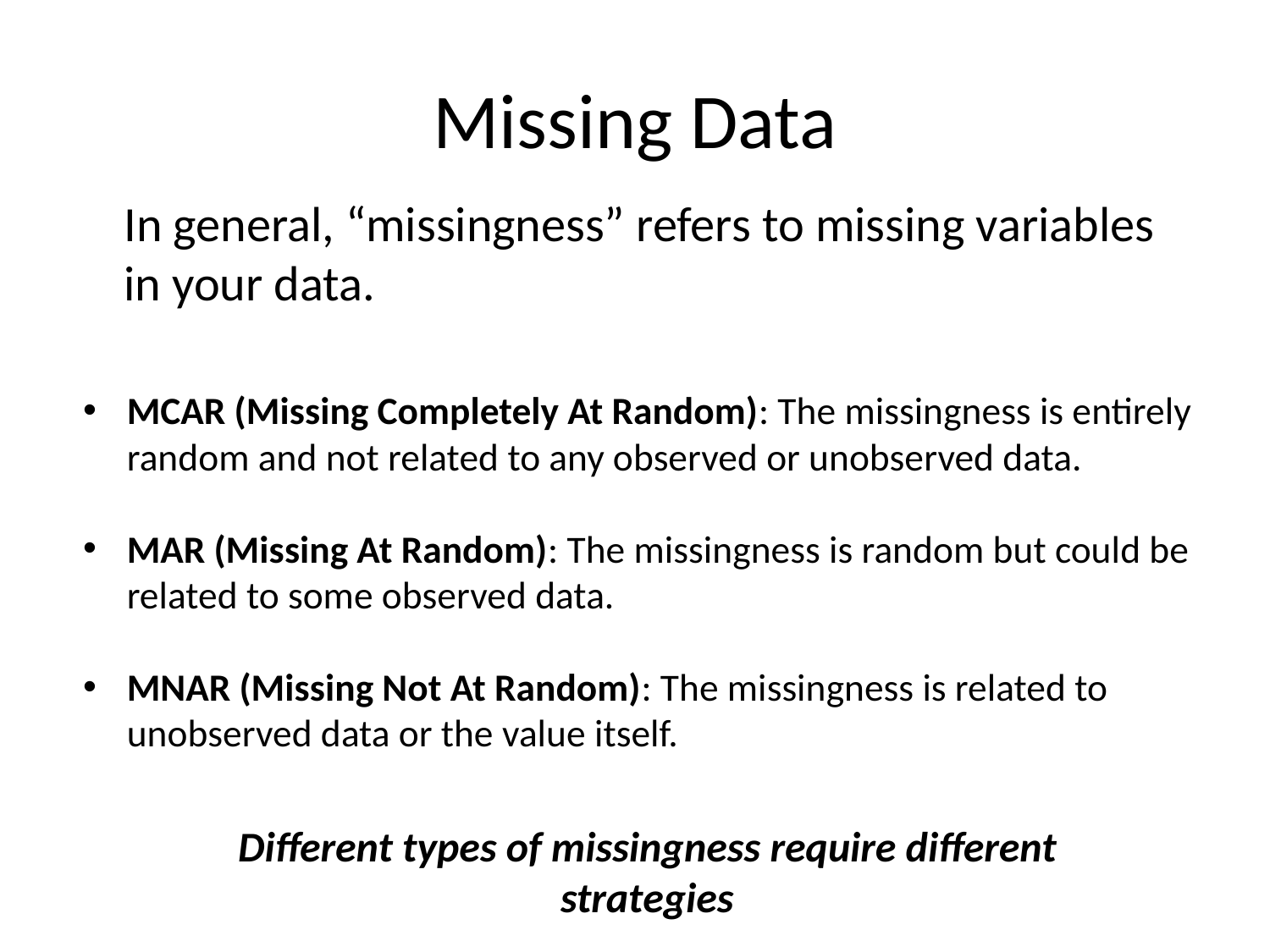

# Missing Data
In general, “missingness” refers to missing variables in your data.
MCAR (Missing Completely At Random): The missingness is entirely random and not related to any observed or unobserved data.
MAR (Missing At Random): The missingness is random but could be related to some observed data.
MNAR (Missing Not At Random): The missingness is related to unobserved data or the value itself.
Different types of missingness require different strategies